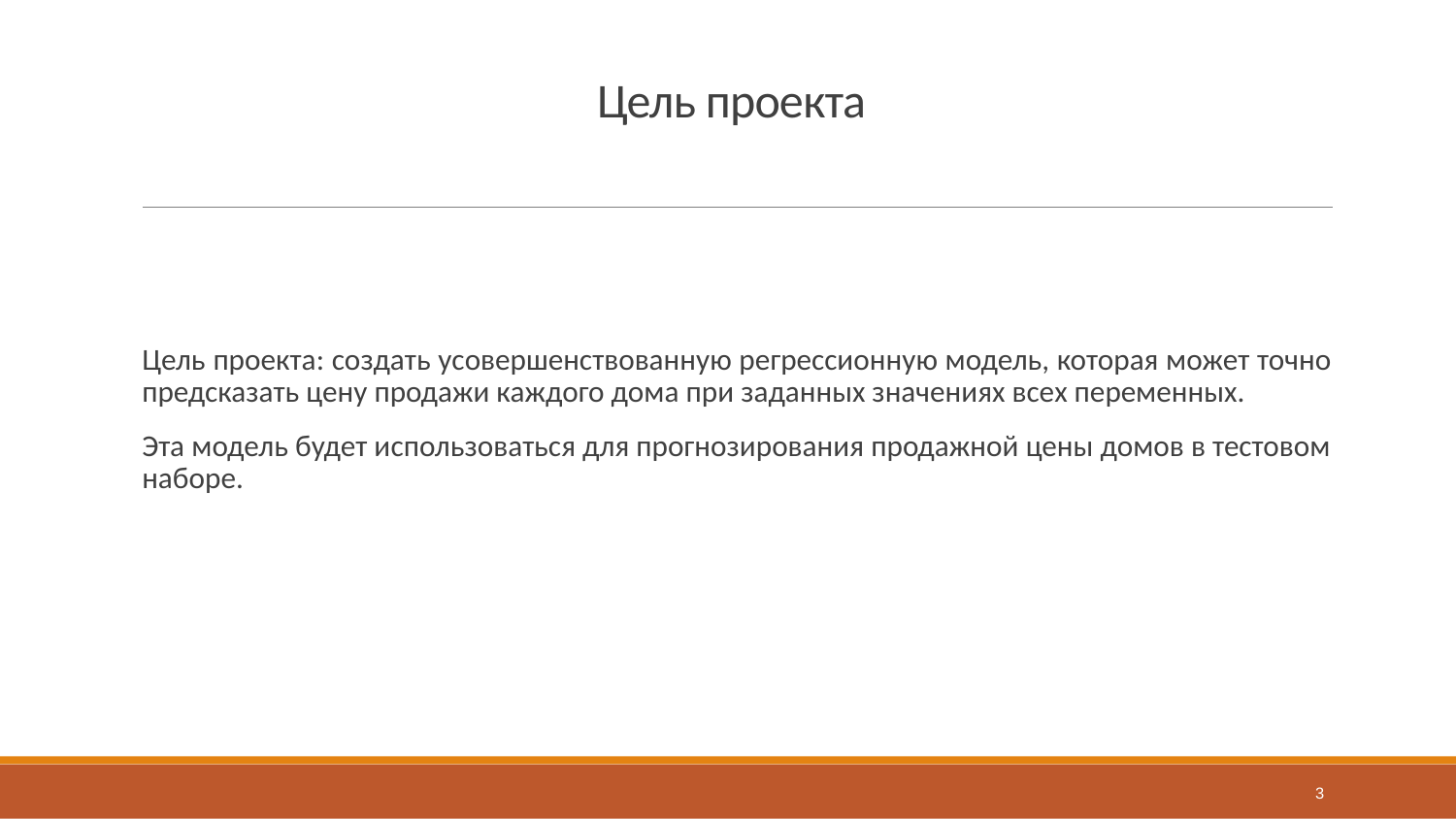

# Цель проекта
Цель проекта: создать усовершенствованную регрессионную модель, которая может точно предсказать цену продажи каждого дома при заданных значениях всех переменных.
Эта модель будет использоваться для прогнозирования продажной цены домов в тестовом наборе.
3